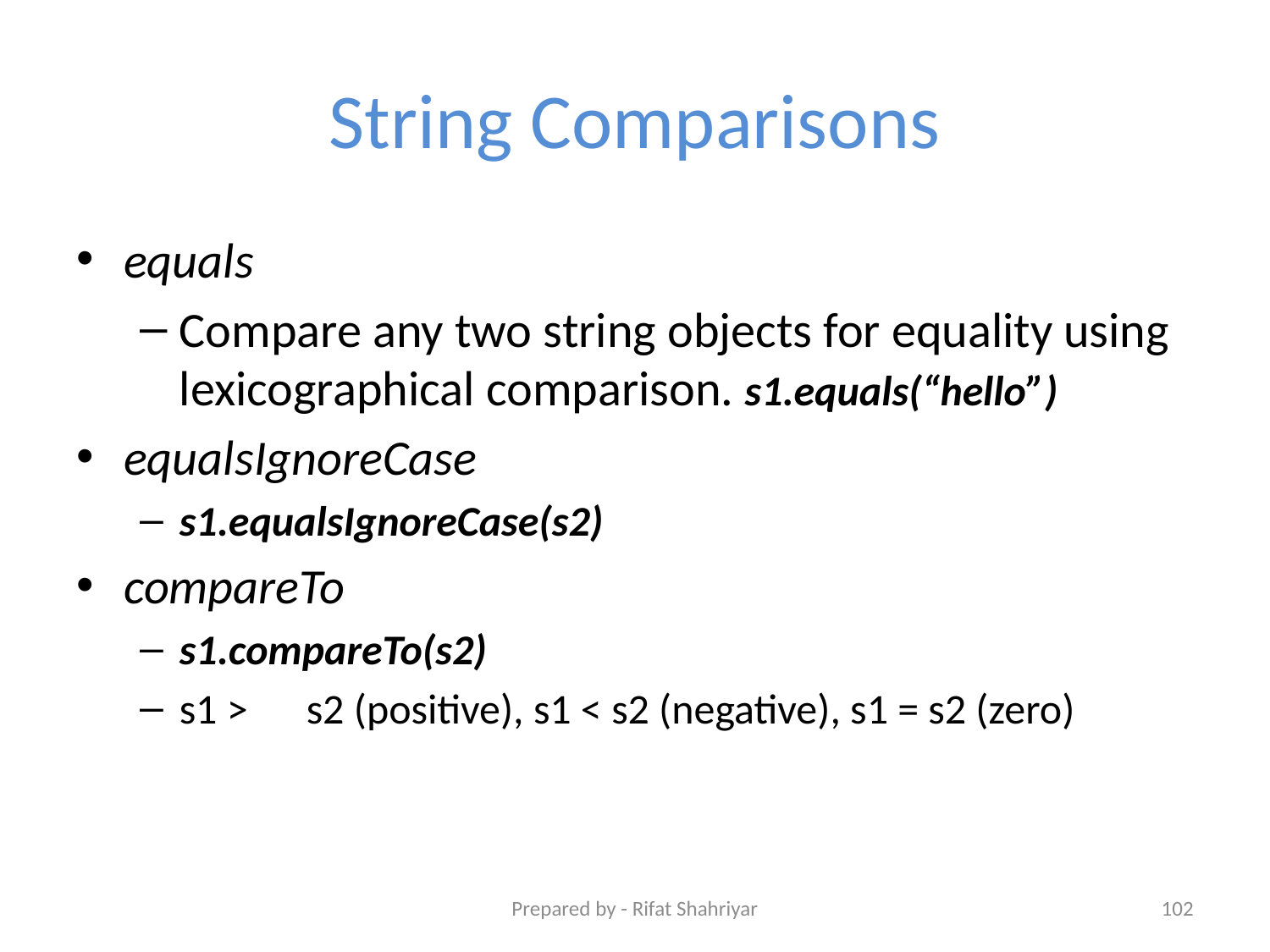

# String Comparisons
equals
Compare any two string objects for equality using lexicographical comparison. s1.equals(“hello”)
equalsIgnoreCase
s1.equalsIgnoreCase(s2)
compareTo
s1.compareTo(s2)
s1 >	s2 (positive), s1 < s2 (negative), s1 = s2 (zero)

Prepared by - Rifat Shahriyar
102